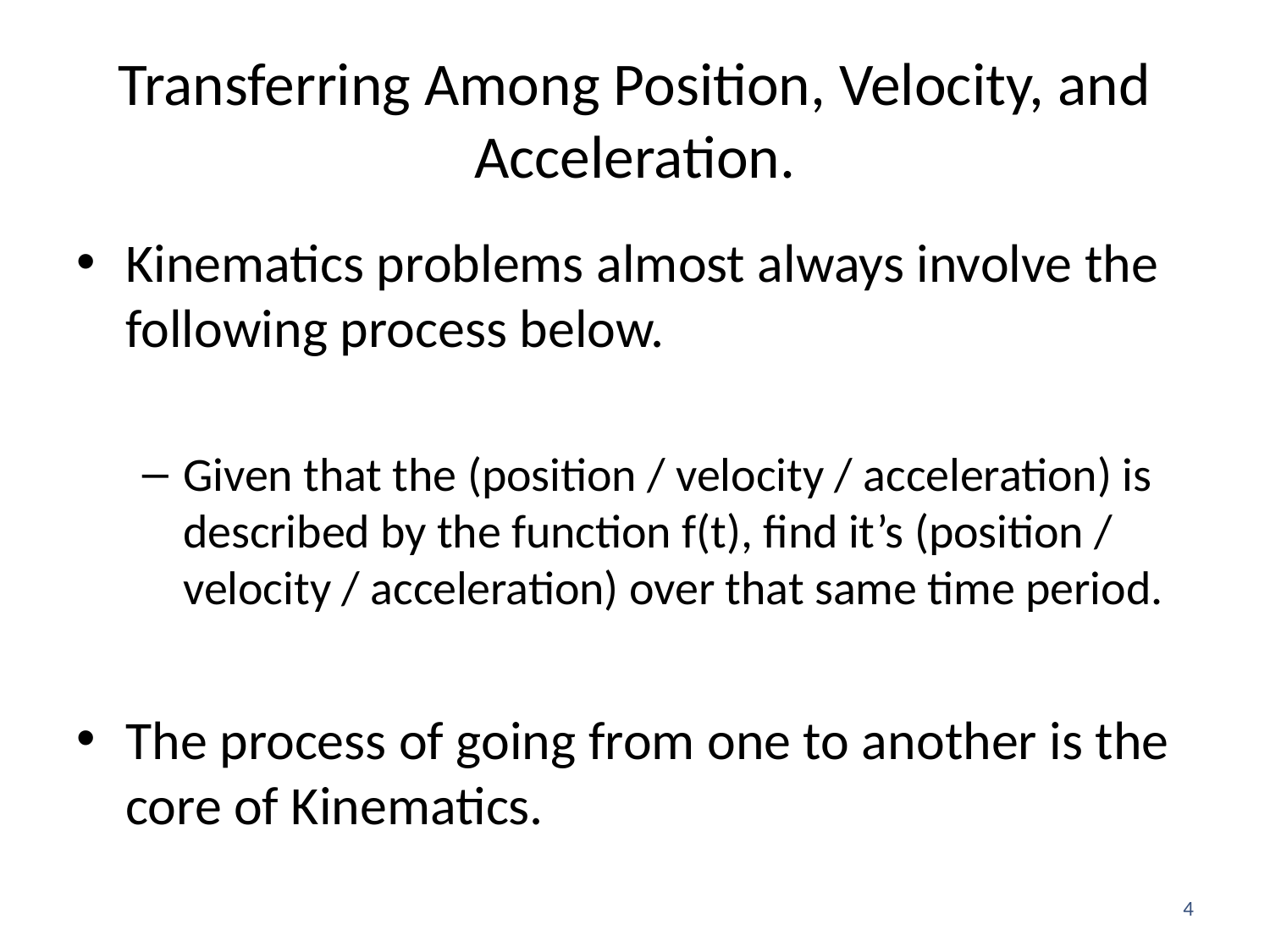

# Transferring Among Position, Velocity, and Acceleration.
Kinematics problems almost always involve the following process below.

Given that the (position / velocity / acceleration) is described by the function f(t), find it’s (position / velocity / acceleration) over that same time period.

The process of going from one to another is the core of Kinematics.
4